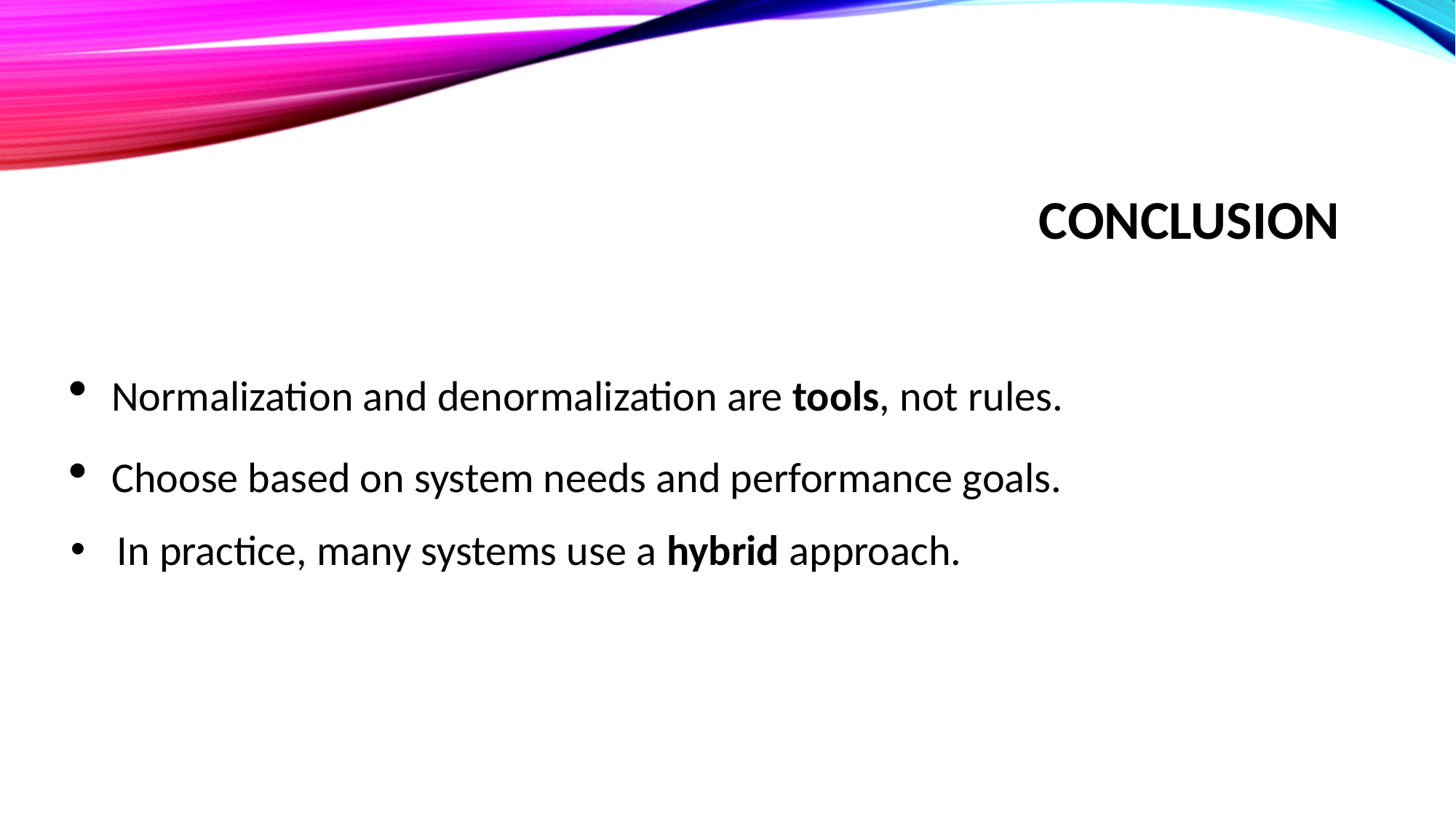

# Conclusion
Normalization and denormalization are tools, not rules.
Choose based on system needs and performance goals.
  In practice, many systems use a hybrid approach.